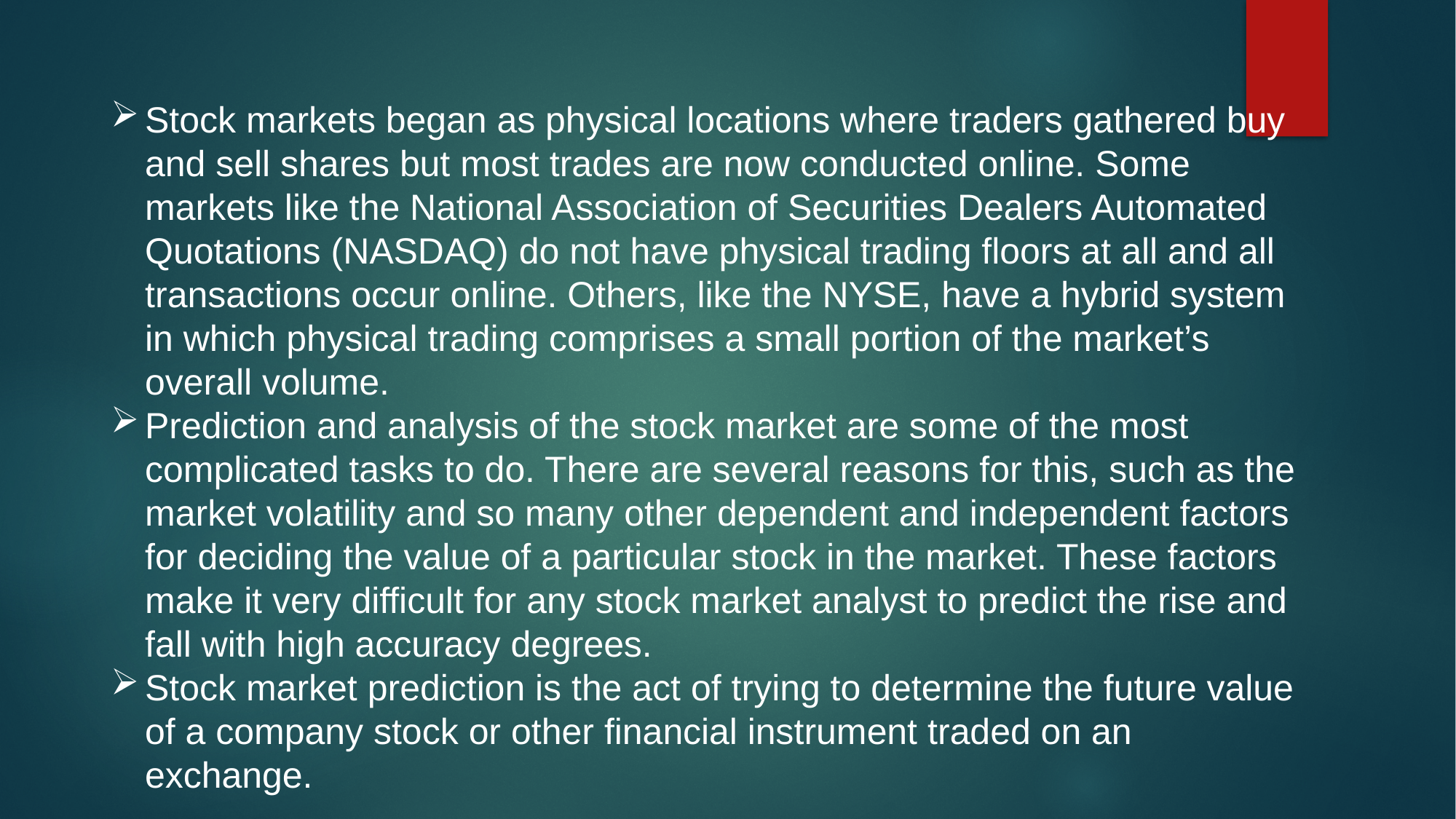

Stock markets began as physical locations where traders gathered buy and sell shares but most trades are now conducted online. Some markets like the National Association of Securities Dealers Automated Quotations (NASDAQ) do not have physical trading floors at all and all transactions occur online. Others, like the NYSE, have a hybrid system in which physical trading comprises a small portion of the market’s overall volume.
Prediction and analysis of the stock market are some of the most complicated tasks to do. There are several reasons for this, such as the market volatility and so many other dependent and independent factors for deciding the value of a particular stock in the market. These factors make it very difficult for any stock market analyst to predict the rise and fall with high accuracy degrees.
Stock market prediction is the act of trying to determine the future value of a company stock or other financial instrument traded on an exchange.